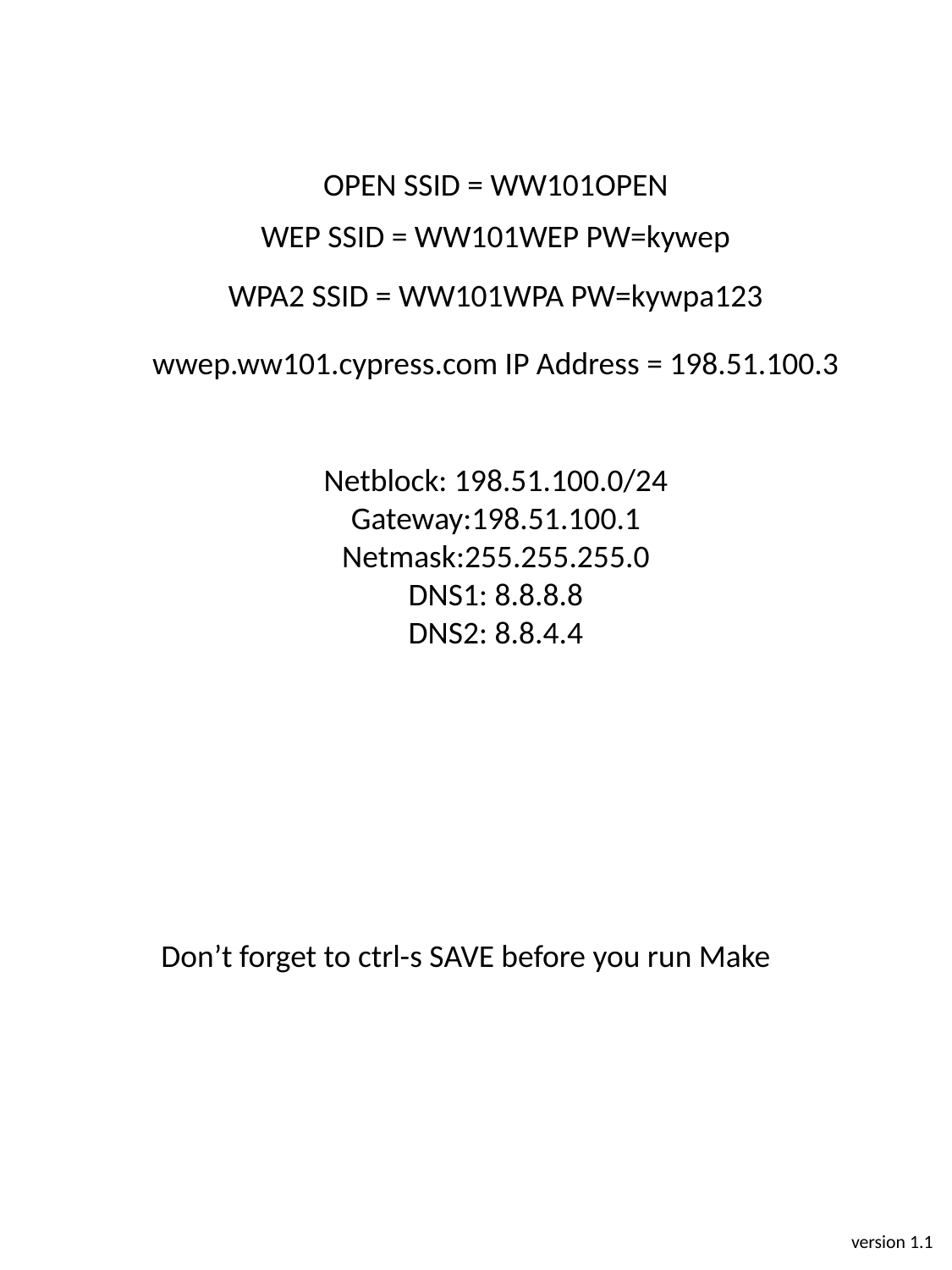

OPEN SSID = WW101OPEN
WEP SSID = WW101WEP PW=kywep
WPA2 SSID = WW101WPA PW=kywpa123
wwep.ww101.cypress.com IP Address = 198.51.100.3
Netblock: 198.51.100.0/24
Gateway:198.51.100.1
Netmask:255.255.255.0
DNS1: 8.8.8.8
DNS2: 8.8.4.4
Don’t forget to ctrl-s SAVE before you run Make
version 1.1